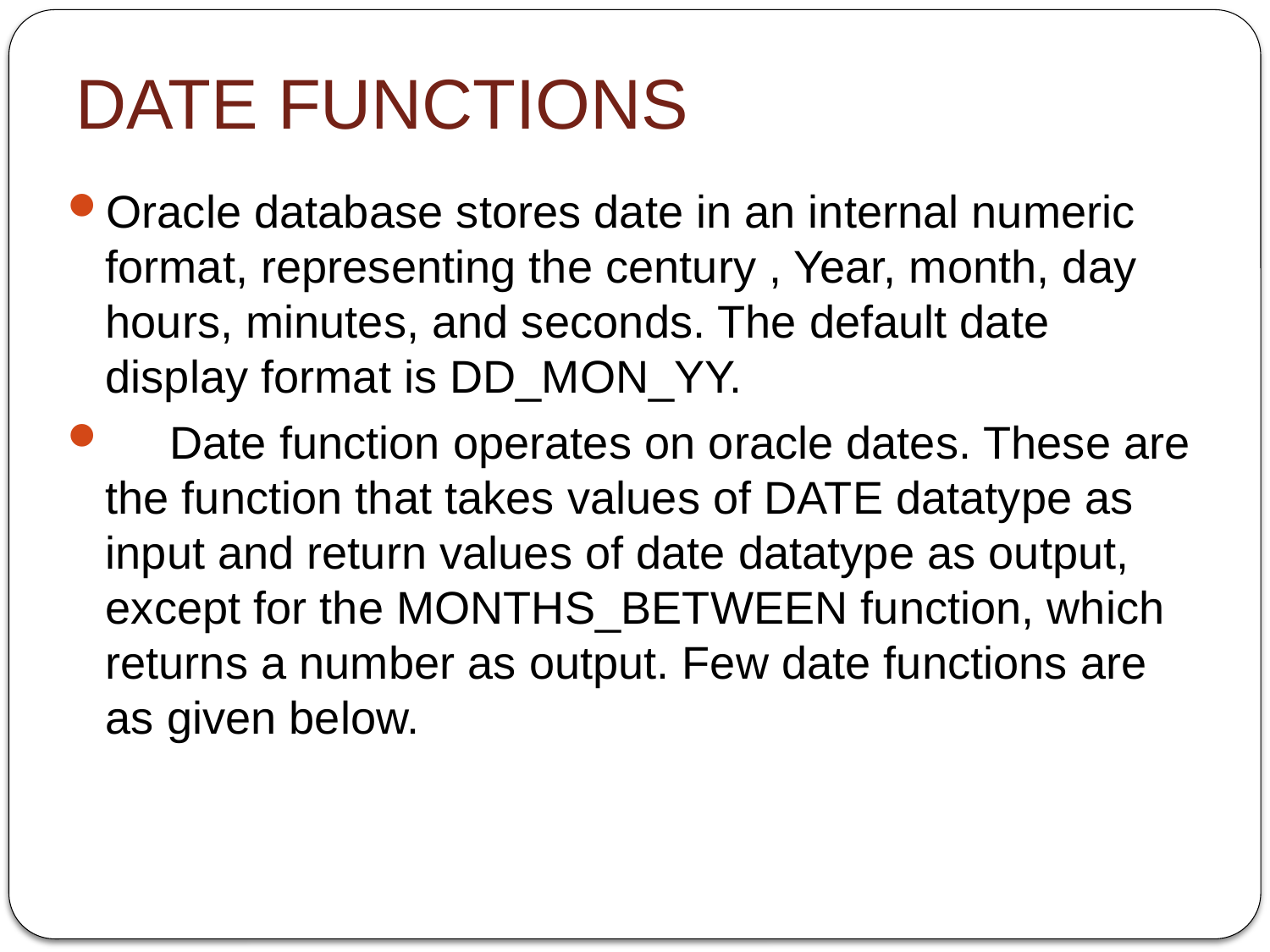

# DATE FUNCTIONS
Oracle database stores date in an internal numeric format, representing the century , Year, month, day hours, minutes, and seconds. The default date display format is DD_MON_YY.
     Date function operates on oracle dates. These are the function that takes values of DATE datatype as input and return values of date datatype as output, except for the MONTHS_BETWEEN function, which returns a number as output. Few date functions are as given below.